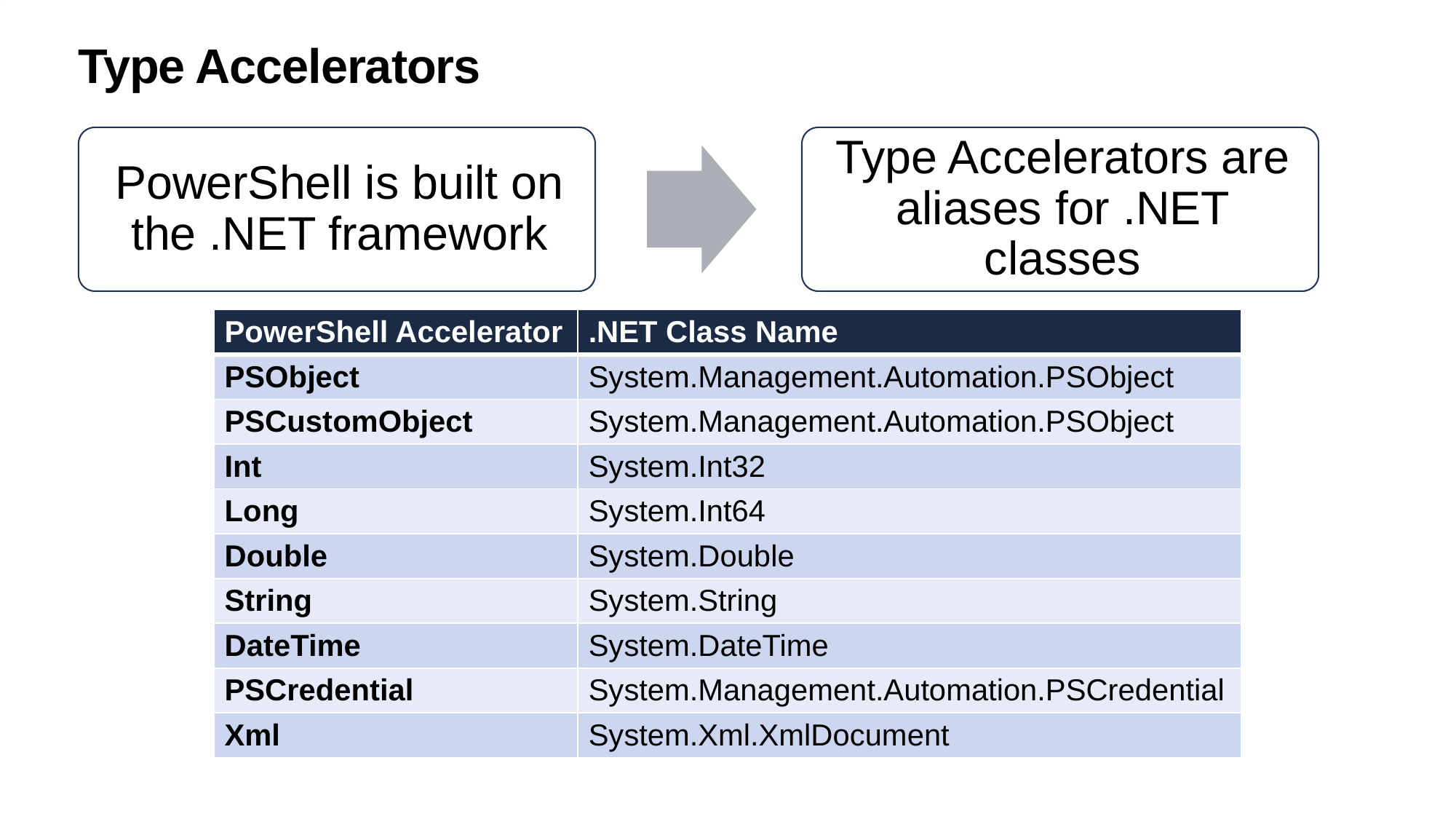

# Type Accelerators
PowerShell is built on the .NET framework

Type Accelerators are aliases for .NET classes
| PowerShell Accelerator | .NET Class Name |
| --- | --- |
| PSObject | System.Management.Automation.PSObject |
| PSCustomObject | System.Management.Automation.PSObject |
| Int | System.Int32 |
| Long | System.Int64 |
| Double | System.Double |
| String | System.String |
| DateTime | System.DateTime |
| PSCredential | System.Management.Automation.PSCredential |
| Xml | System.Xml.XmlDocument |